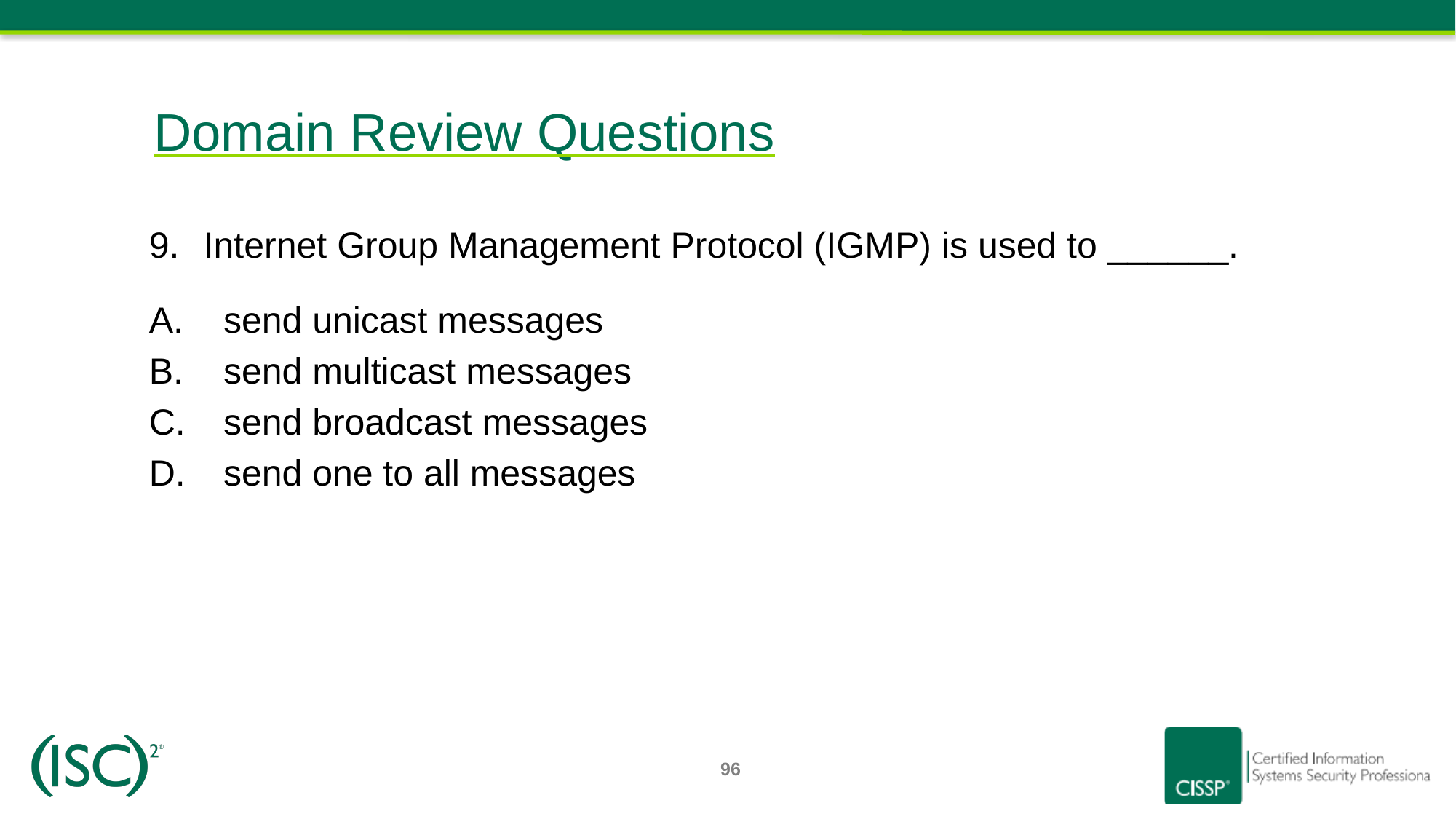

# Domain Review Questions
Internet Group Management Protocol (IGMP) is used to ______.
send unicast messages
send multicast messages
send broadcast messages
send one to all messages